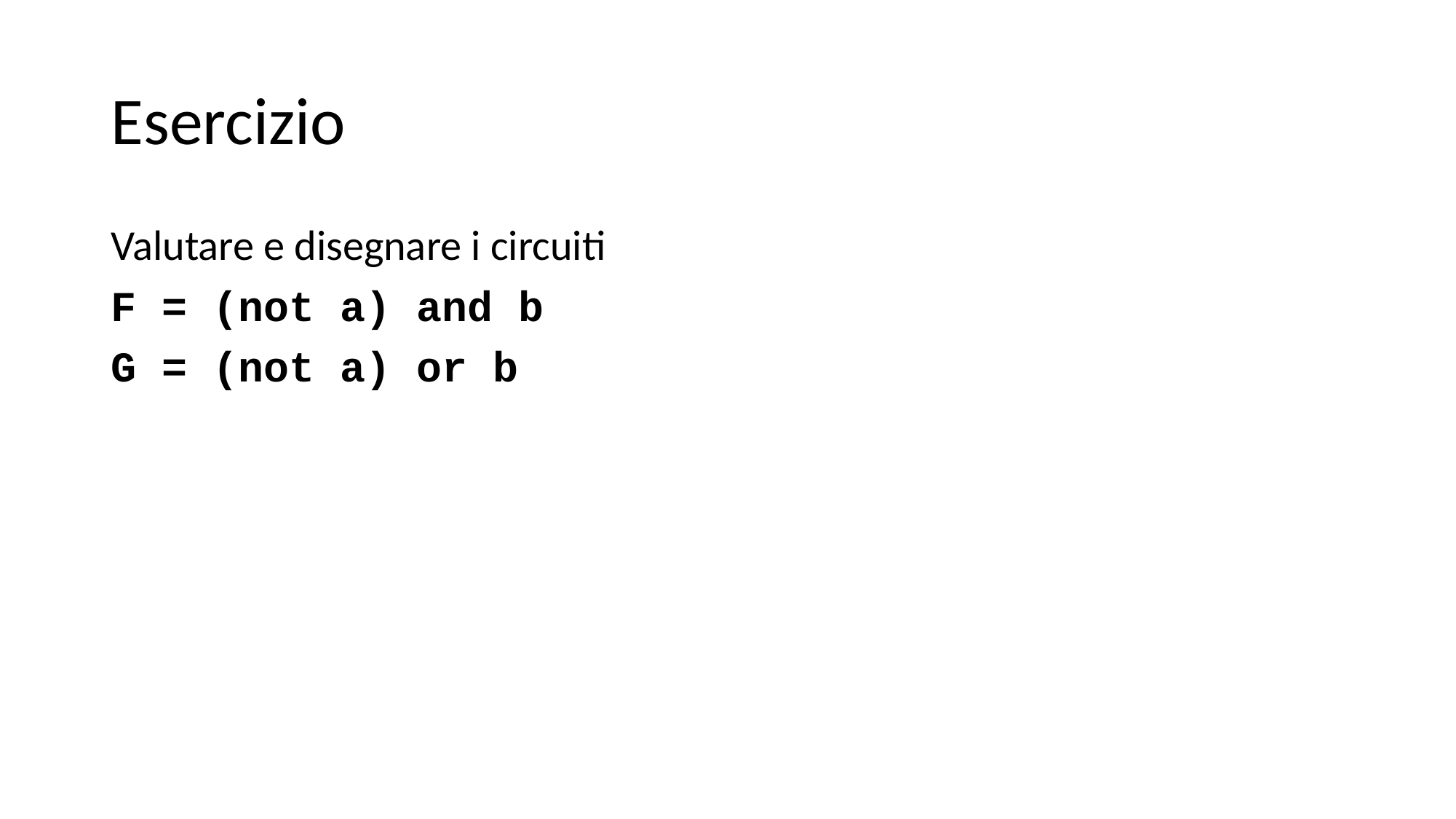

# Esercizio
Valutare e disegnare i circuiti
F = (not a) and b
G = (not a) or b